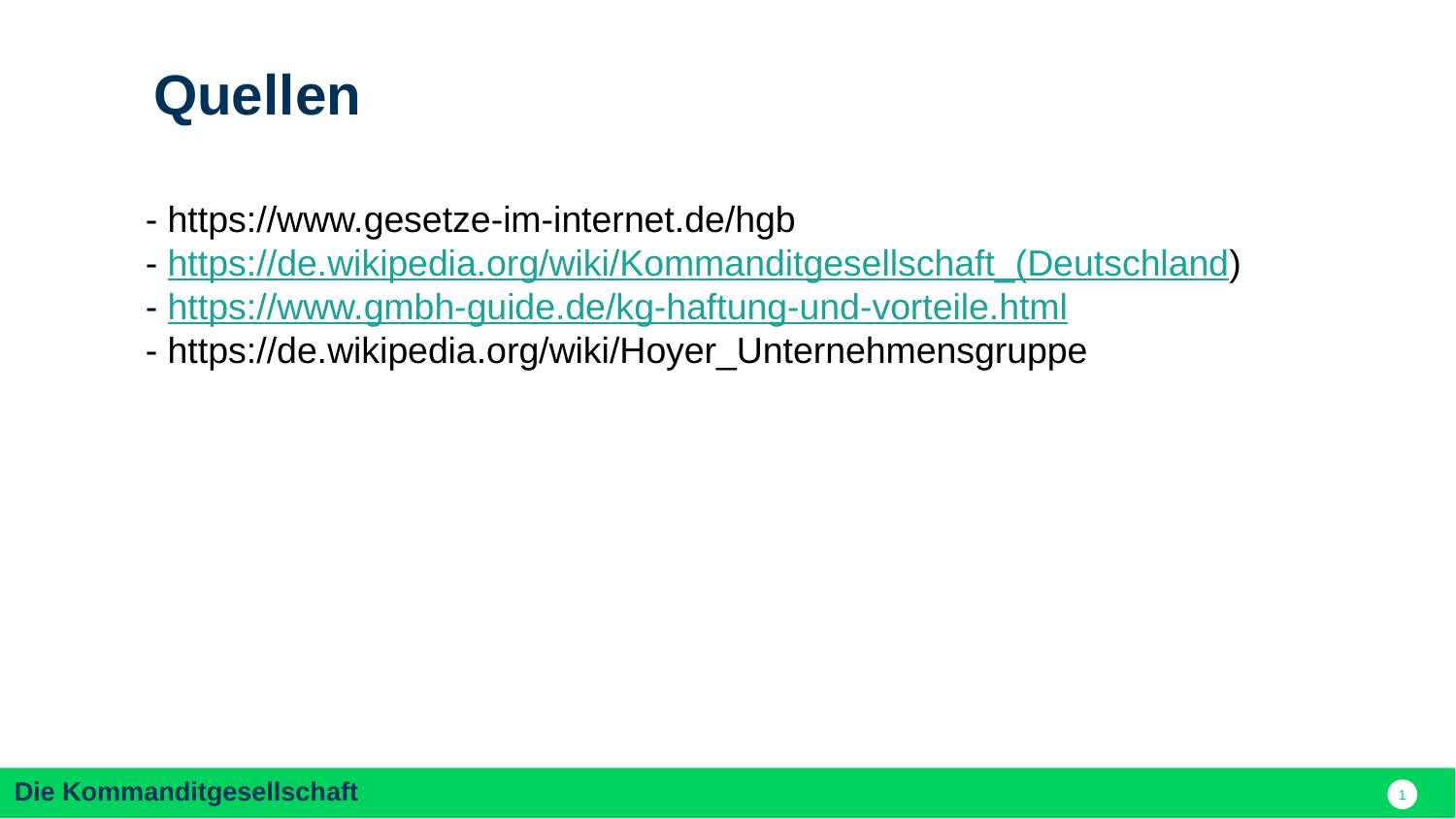

Quellen

- https://www.gesetze-im-internet.de/hgb
- https://de.wikipedia.org/wiki/Kommanditgesellschaft_(Deutschland)
- https://www.gmbh-guide.de/kg-haftung-und-vorteile.html
- https://de.wikipedia.org/wiki/Hoyer_Unternehmensgruppe